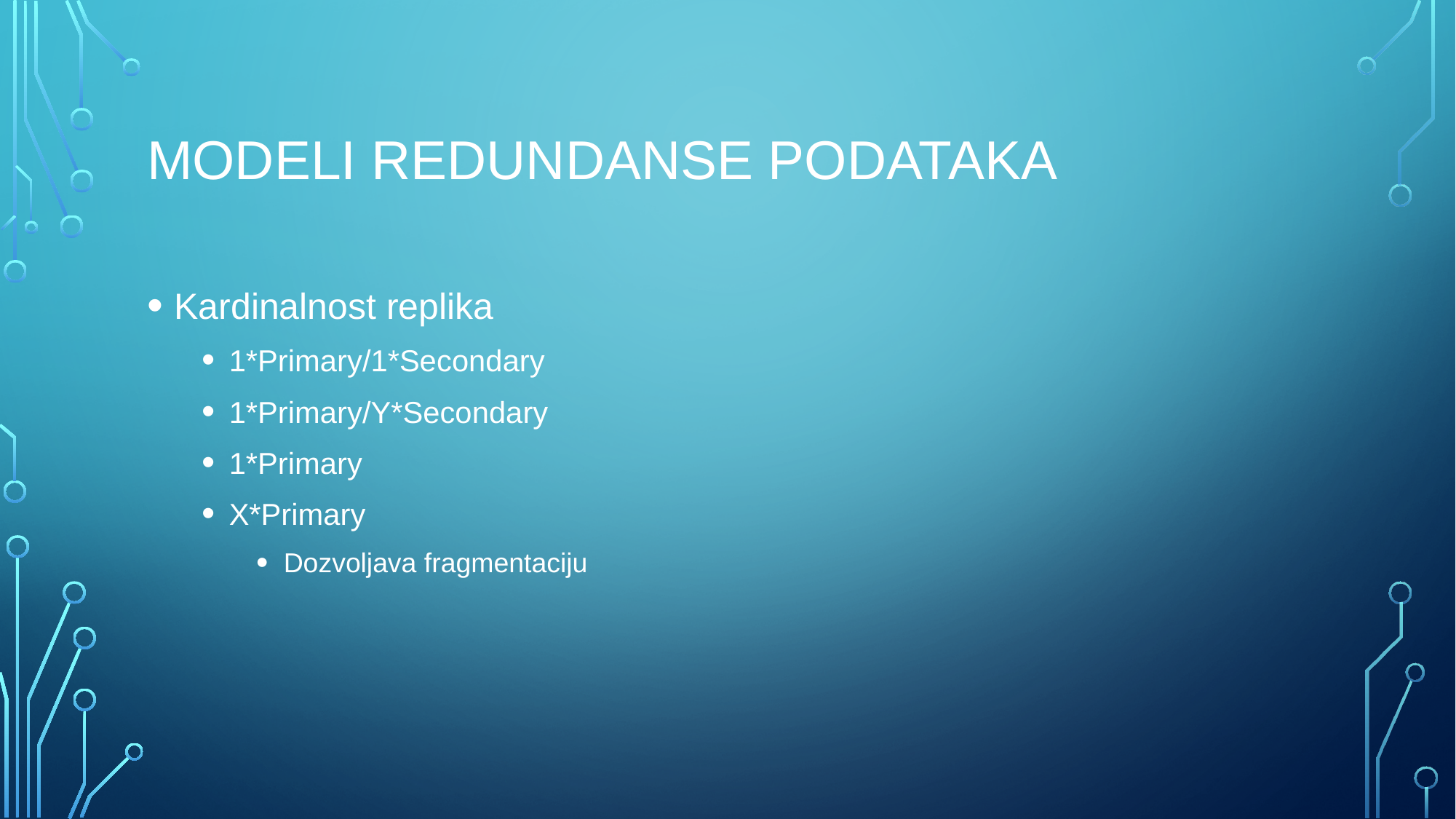

# Modeli redundanse podataka
Kardinalnost replika
1*Primary/1*Secondary
1*Primary/Y*Secondary
1*Primary
X*Primary
Dozvoljava fragmentaciju